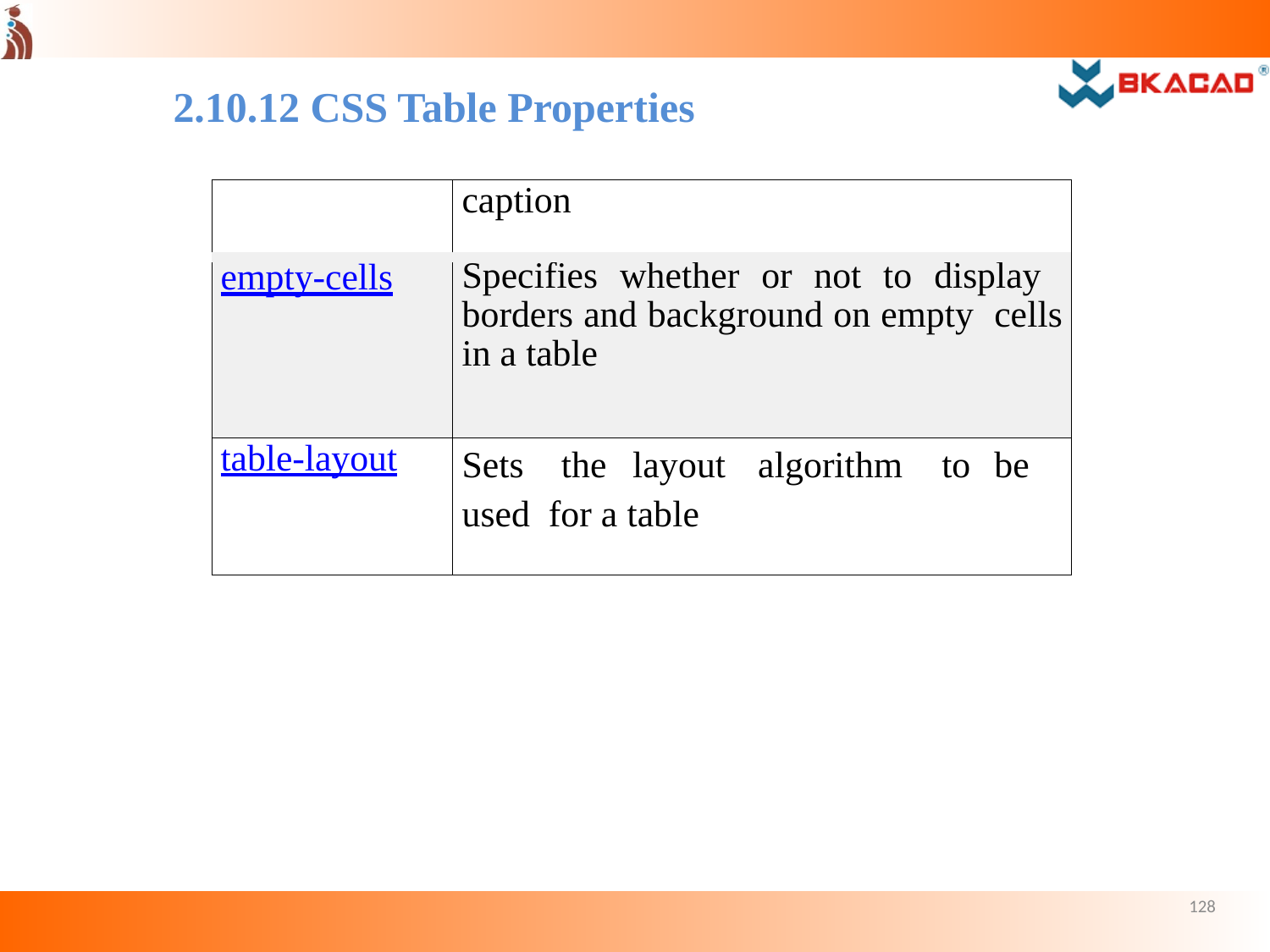

2.10.12 CSS Table Properties
|  | caption |
| --- | --- |
| empty-cells | Specifies whether or not to display borders and background on empty cells in a table |
| table-layout | Sets the layout algorithm to be used for a table |
128